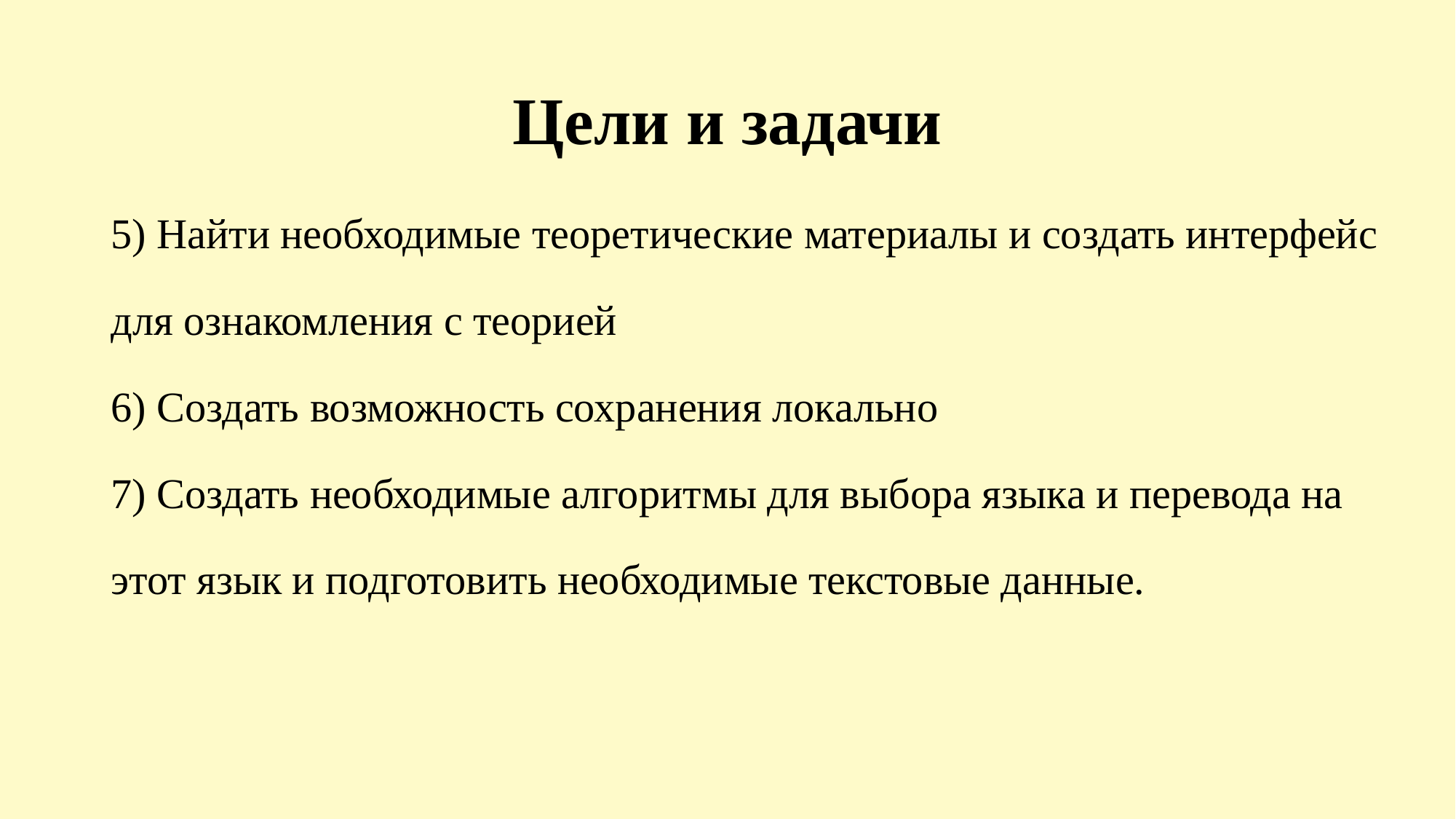

# Цели и задачи
5) Найти необходимые теоретические материалы и создать интерфейс для ознакомления с теорией
6) Создать возможность сохранения локально
7) Создать необходимые алгоритмы для выбора языка и перевода на этот язык и подготовить необходимые текстовые данные.